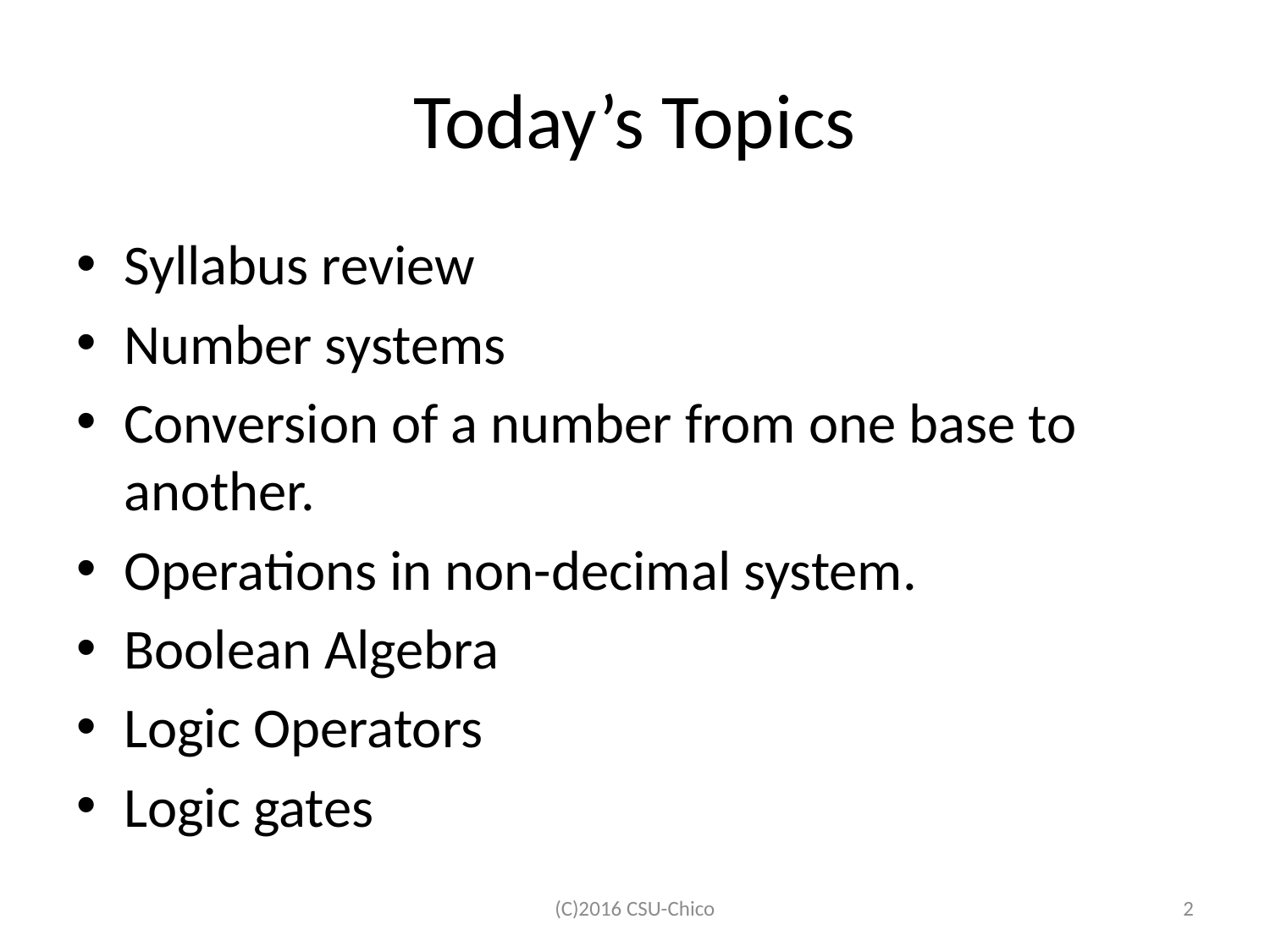

# Today’s Topics
Syllabus review
Number systems
Conversion of a number from one base to another.
Operations in non-decimal system.
Boolean Algebra
Logic Operators
Logic gates

(C)2016 CSU-Chico
2